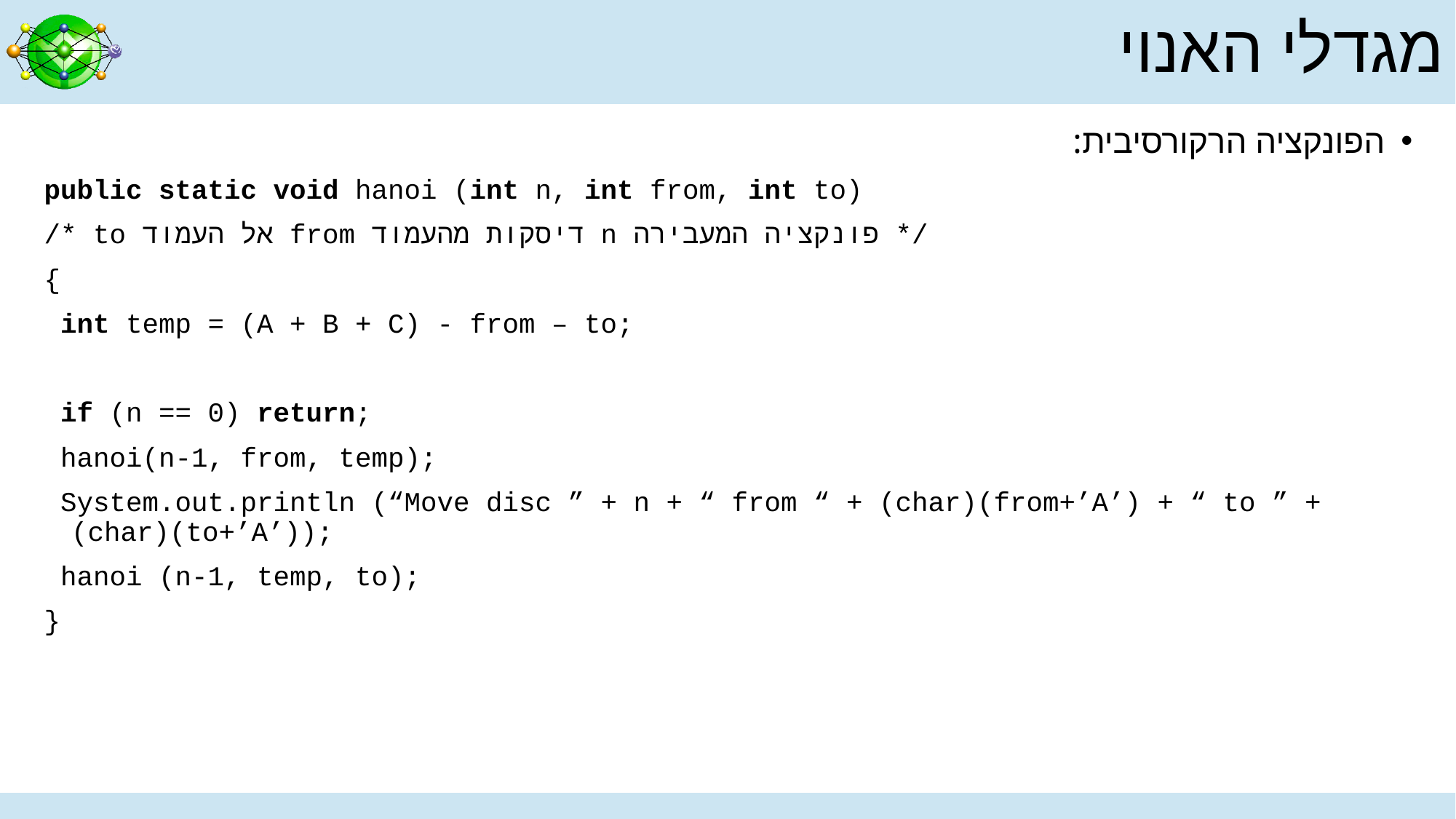

# מגדלי האנוי

הפונקציה הרקורסיבית:
public static void hanoi (int n, int from, int to)
/* to אל העמוד from דיסקות מהעמוד n פונקציה המעבירה */
{
 int temp = (A + B + C) - from – to;

 if (n == 0) return;
 hanoi(n-1, from, temp);
 System.out.println (“Move disc ” + n + “ from “ + (char)(from+’A’) + “ to ” + (char)(to+’A’));
 hanoi (n-1, temp, to);
}